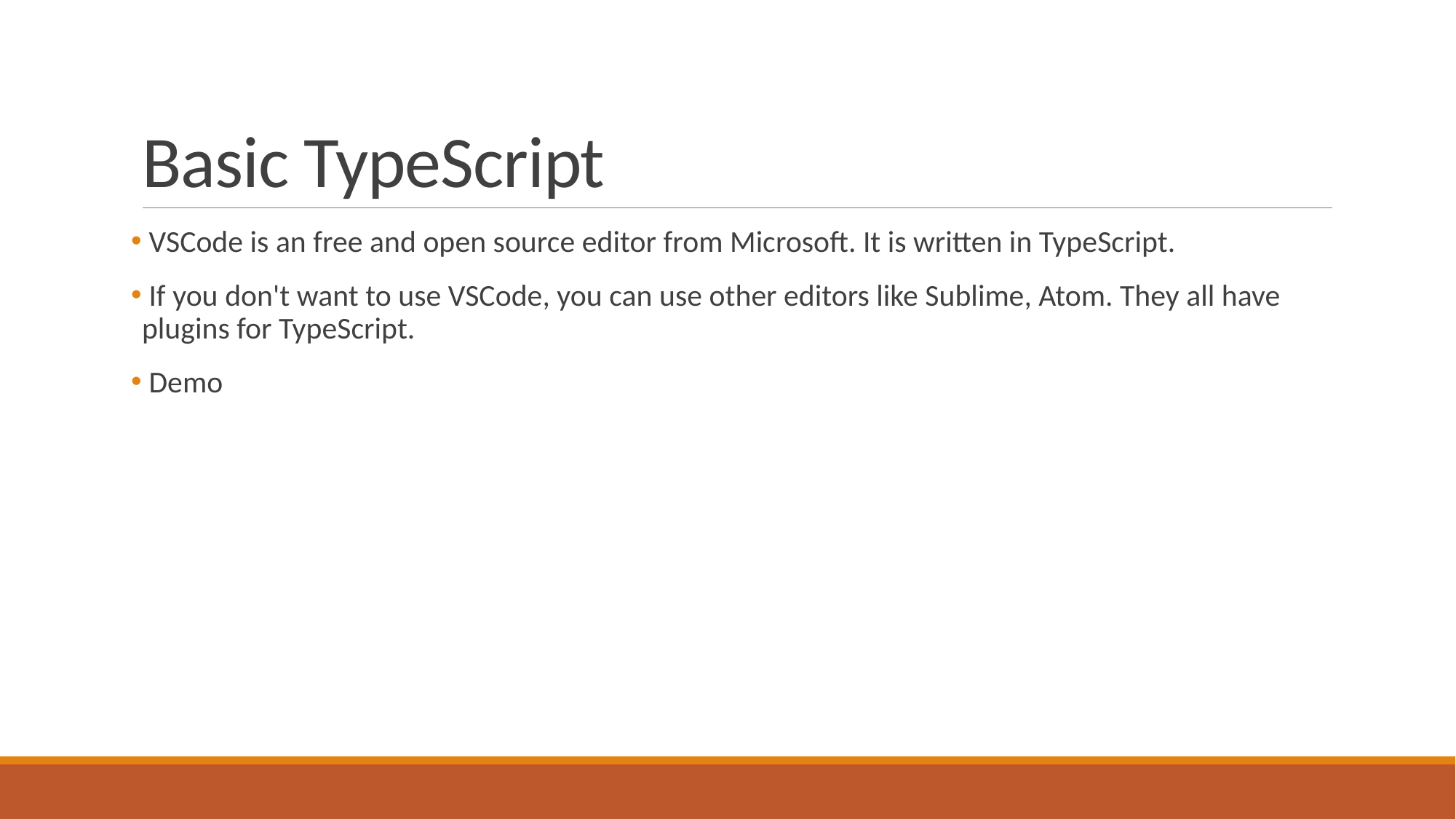

# Basic TypeScript
 VSCode is an free and open source editor from Microsoft. It is written in TypeScript.
 If you don't want to use VSCode, you can use other editors like Sublime, Atom. They all have plugins for TypeScript.
 Demo